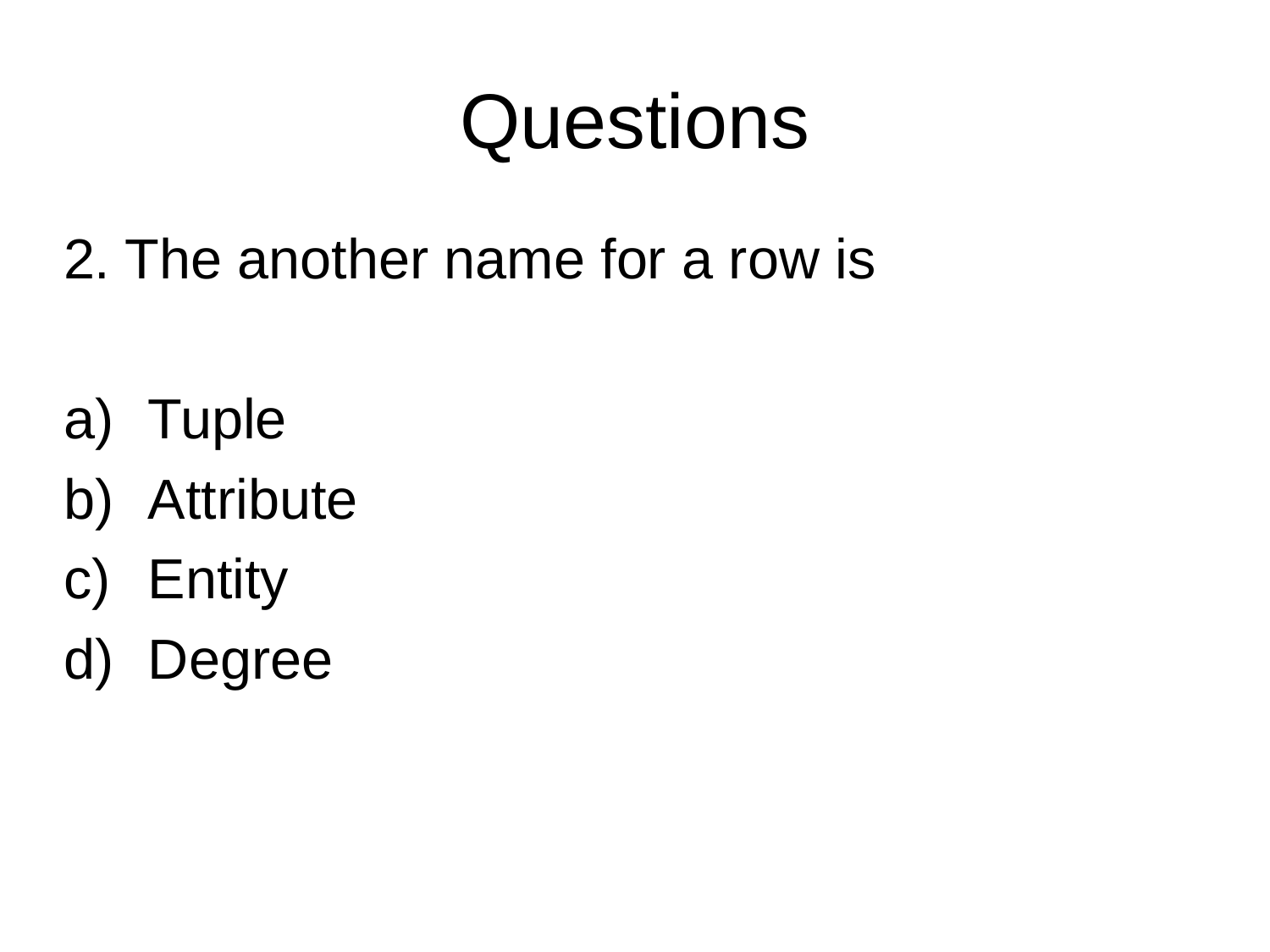

Questions
2. The another name for a row is

Tuple
Attribute
Entity
Degree